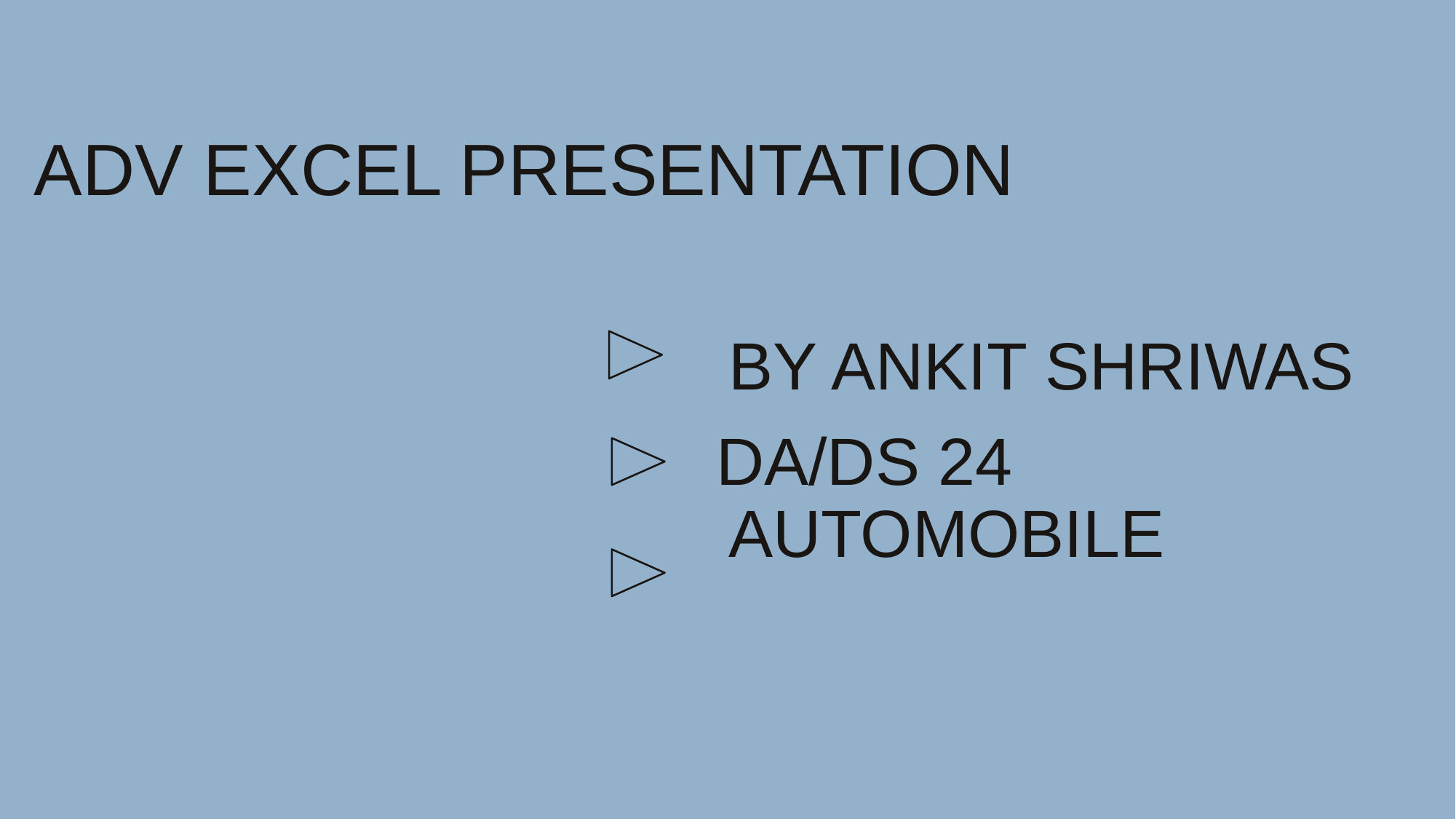

# ADV EXCEL PRESENTATION
  BY ANKIT SHRIWAS

DA/DS 24

  AUTOMOBILE